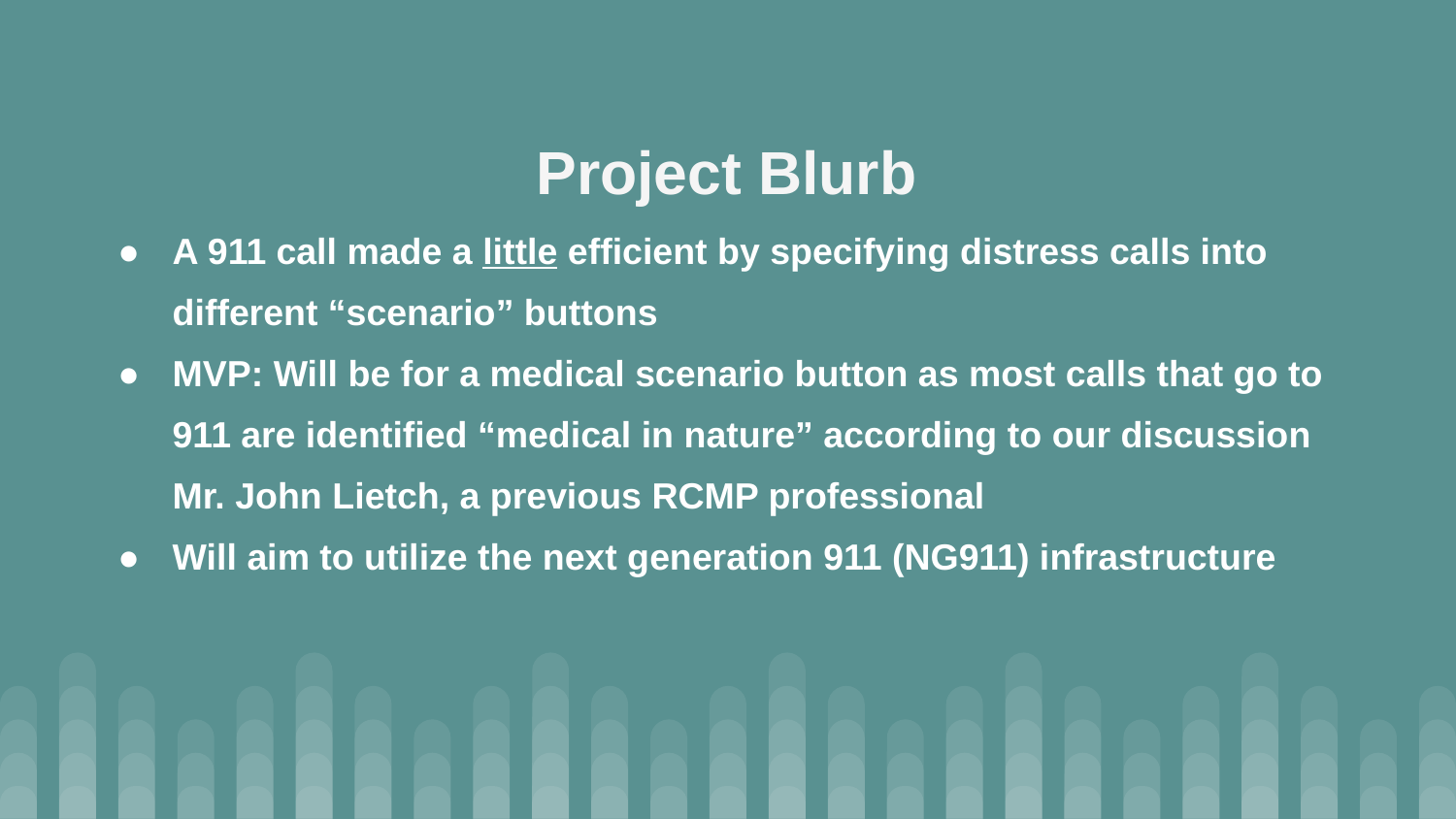

Project Blurb
A 911 call made a little efficient by specifying distress calls into different “scenario” buttons
MVP: Will be for a medical scenario button as most calls that go to 911 are identified “medical in nature” according to our discussion Mr. John Lietch, a previous RCMP professional
Will aim to utilize the next generation 911 (NG911) infrastructure